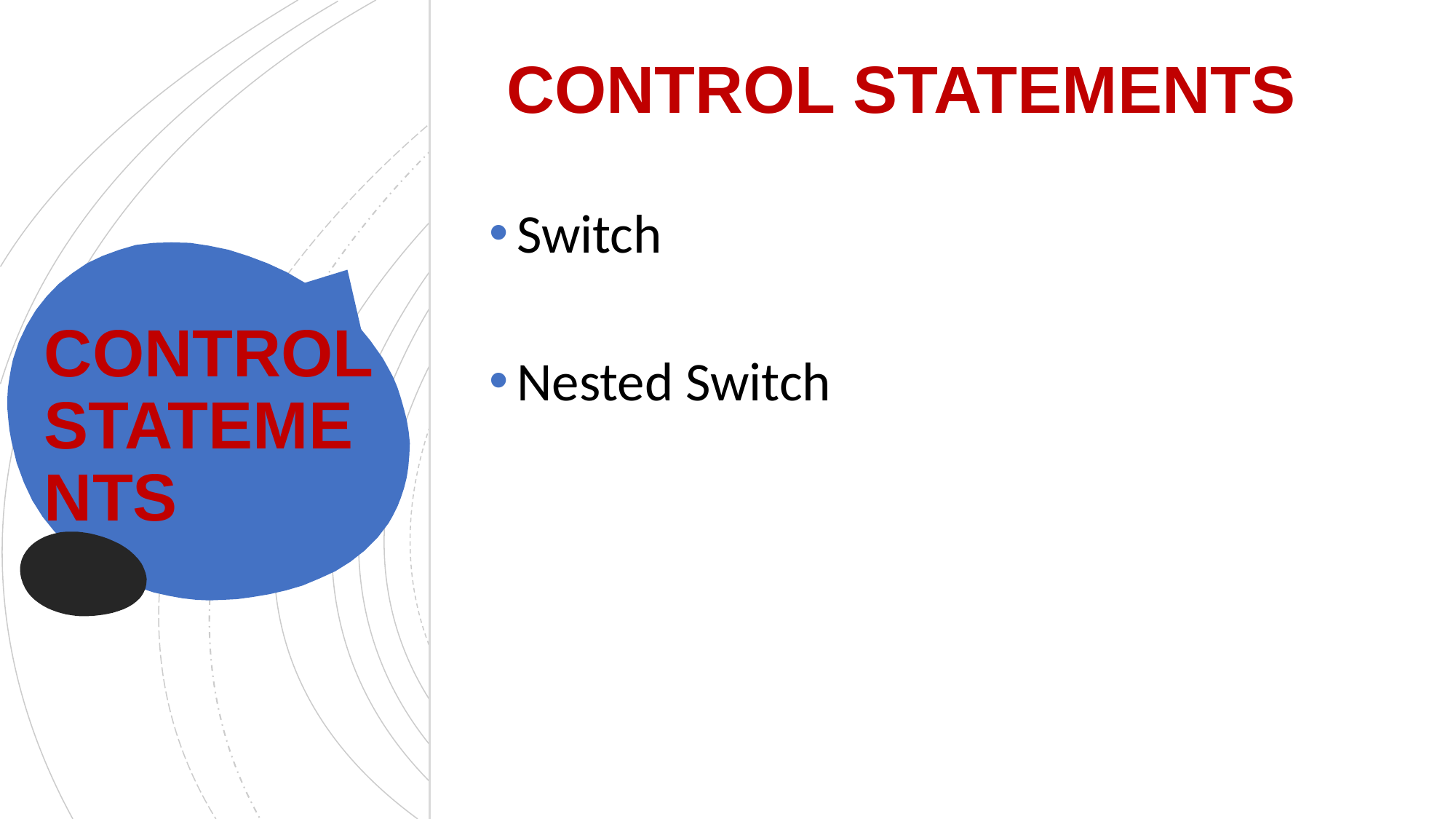

CONTROL STATEMENTS
Switch

Nested Switch
# CONTROL STATEMENTS